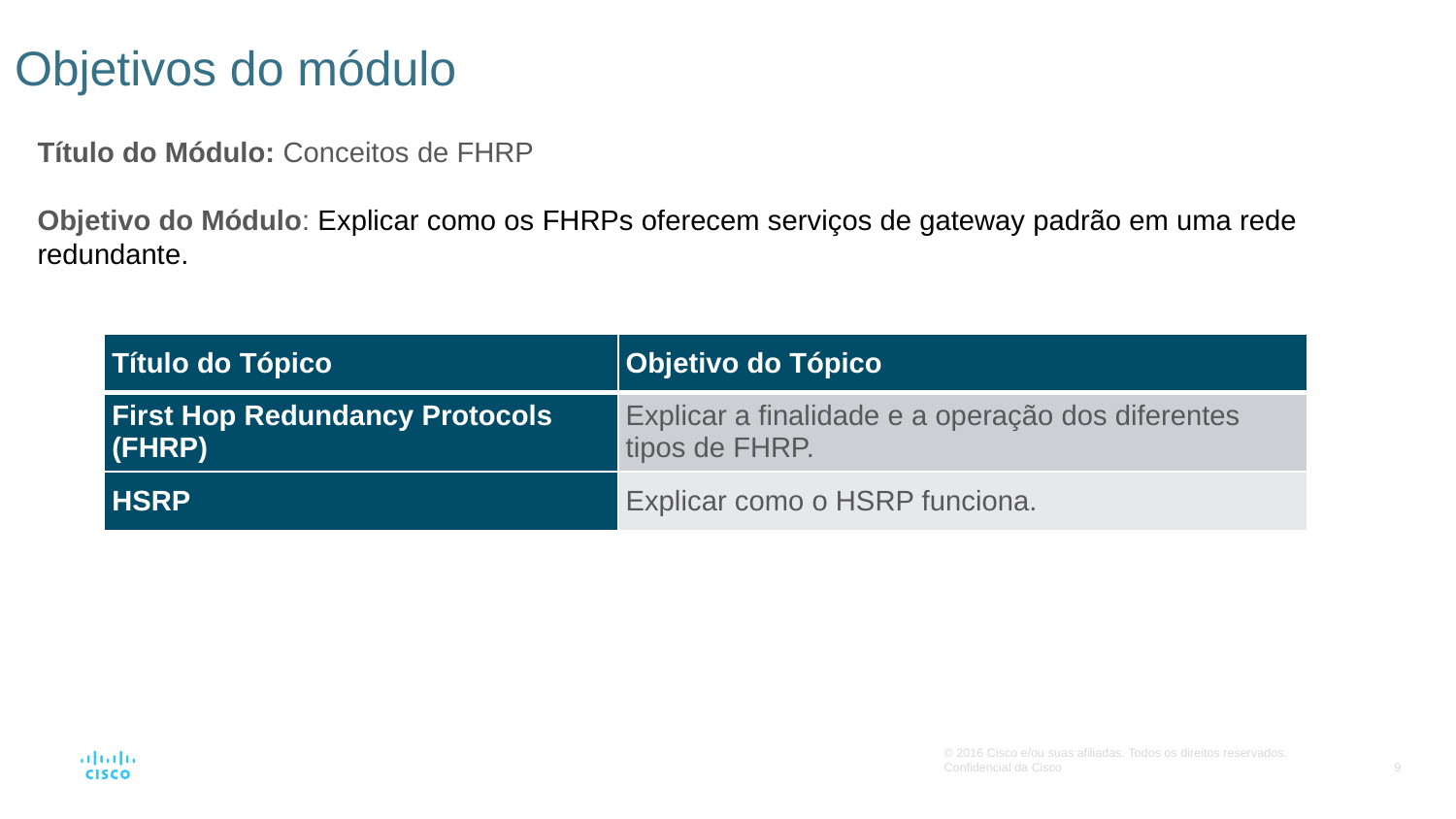

# Objetivos do módulo
Título do Módulo: Conceitos de FHRP

Objetivo do Módulo: Explicar como os FHRPs oferecem serviços de gateway padrão em uma rede redundante.
| Título do Tópico | Objetivo do Tópico |
| --- | --- |
| First Hop Redundancy Protocols (FHRP) | Explicar a finalidade e a operação dos diferentes tipos de FHRP. |
| HSRP | Explicar como o HSRP funciona. |